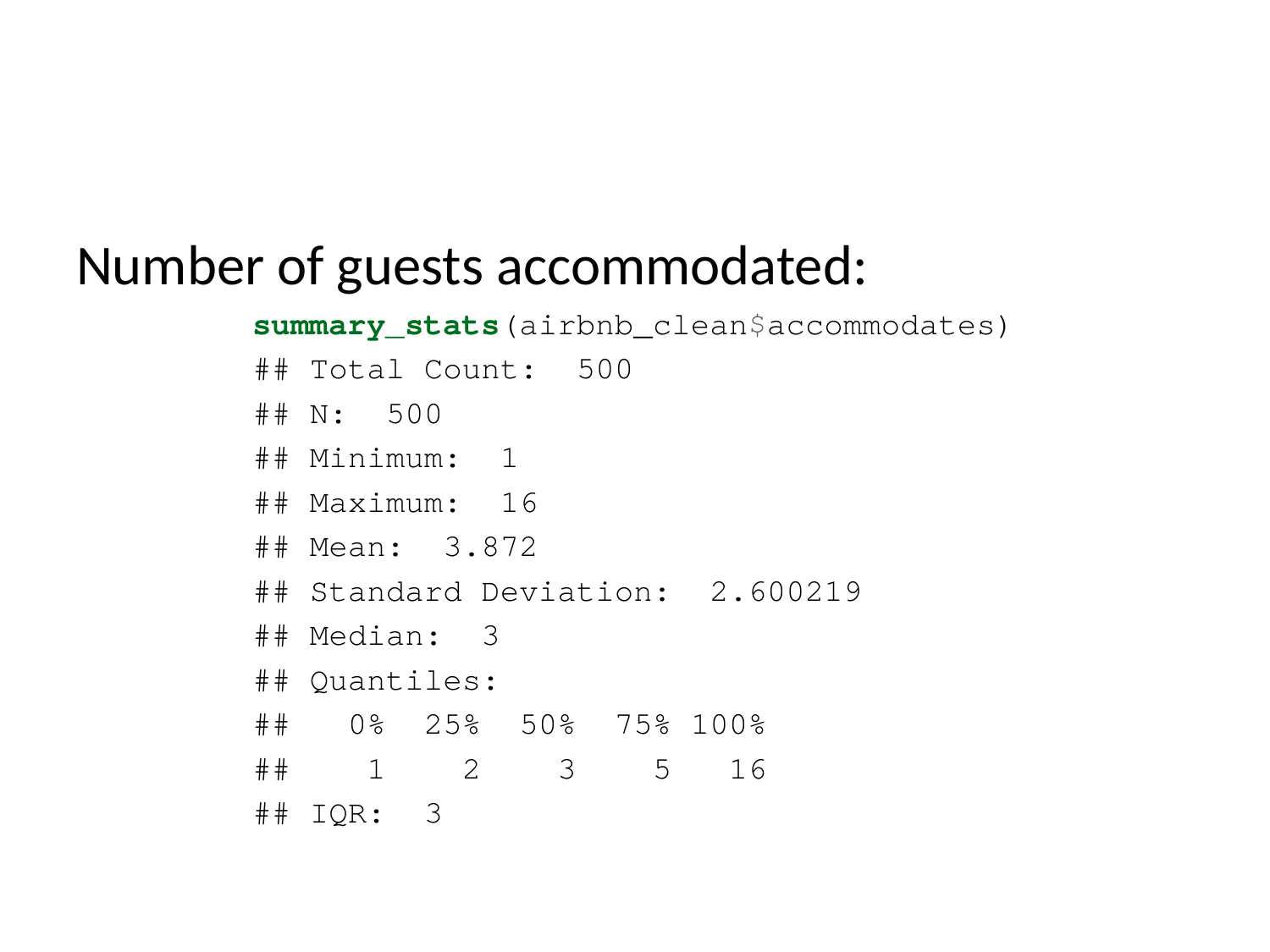

Number of guests accommodated:
summary_stats(airbnb_clean$accommodates)
## Total Count:  500
## N:  500
## Minimum:  1
## Maximum:  16
## Mean:  3.872
## Standard Deviation:  2.600219
## Median:  3
## Quantiles:
##   0%  25%  50%  75% 100%
##    1    2    3    5   16
## IQR:  3